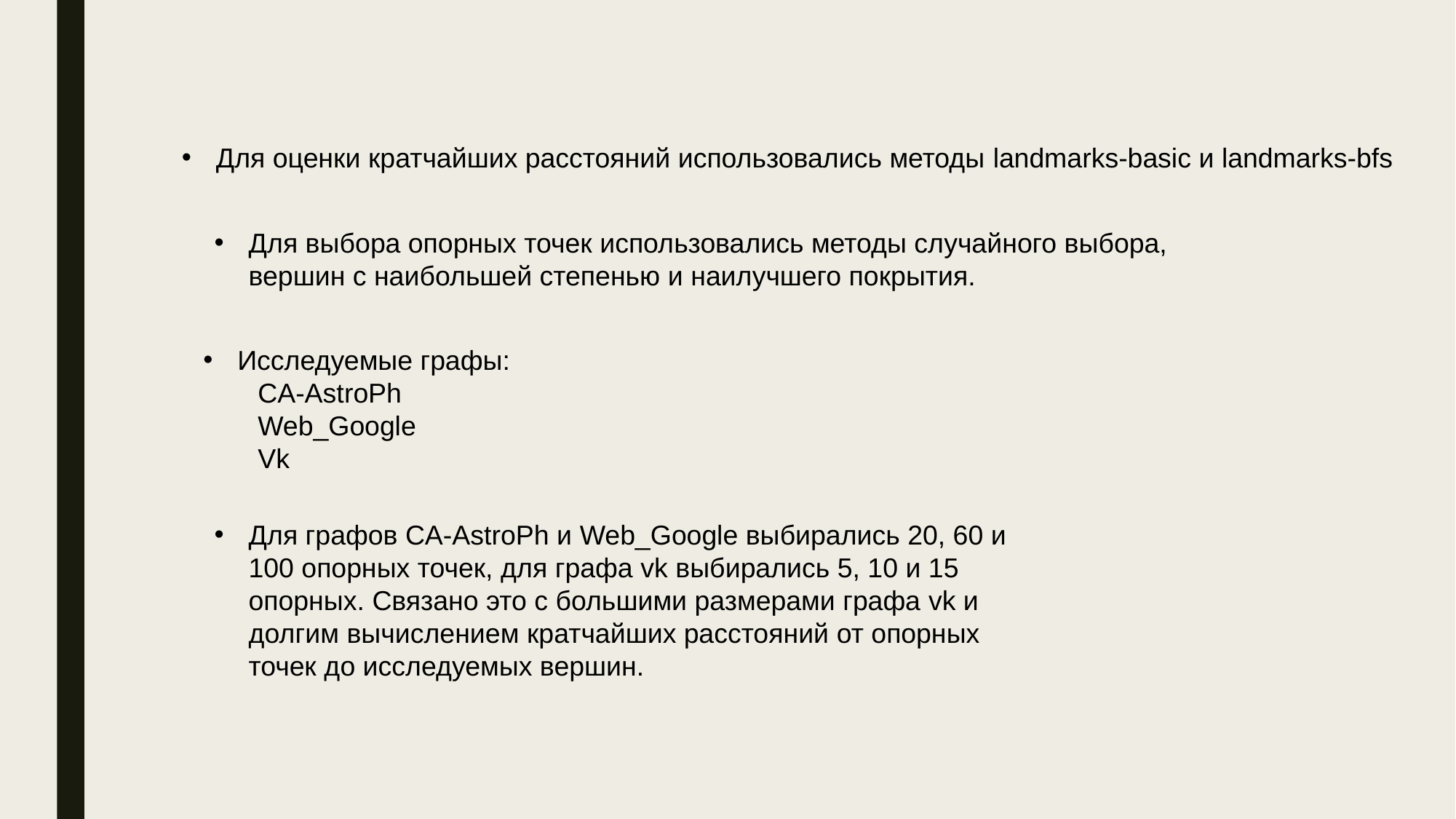

Для оценки кратчайших расстояний использовались методы landmarks-basic и landmarks-bfs
Для выбора опорных точек использовались методы случайного выбора, вершин с наибольшей степенью и наилучшего покрытия.
Исследуемые графы:
CA-AstroPh
Web_Google
Vk
Для графов CA-AstroPh и Web_Google выбирались 20, 60 и 100 опорных точек, для графа vk выбирались 5, 10 и 15 опорных. Связано это с большими размерами графа vk и долгим вычислением кратчайших расстояний от опорных точек до исследуемых вершин.